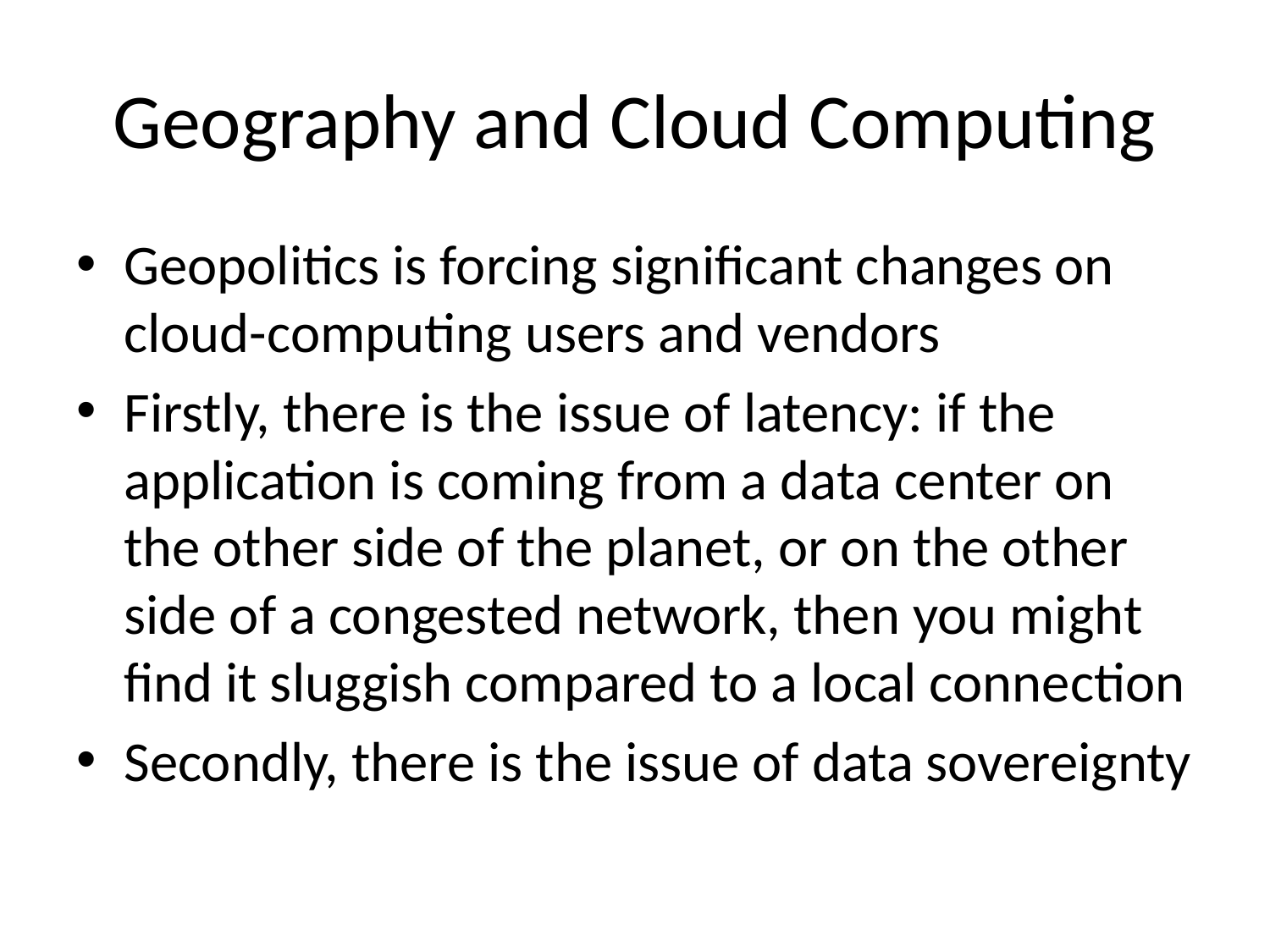

# Geography and Cloud Computing
Geopolitics is forcing significant changes on cloud-computing users and vendors
Firstly, there is the issue of latency: if the application is coming from a data center on the other side of the planet, or on the other side of a congested network, then you might find it sluggish compared to a local connection
Secondly, there is the issue of data sovereignty